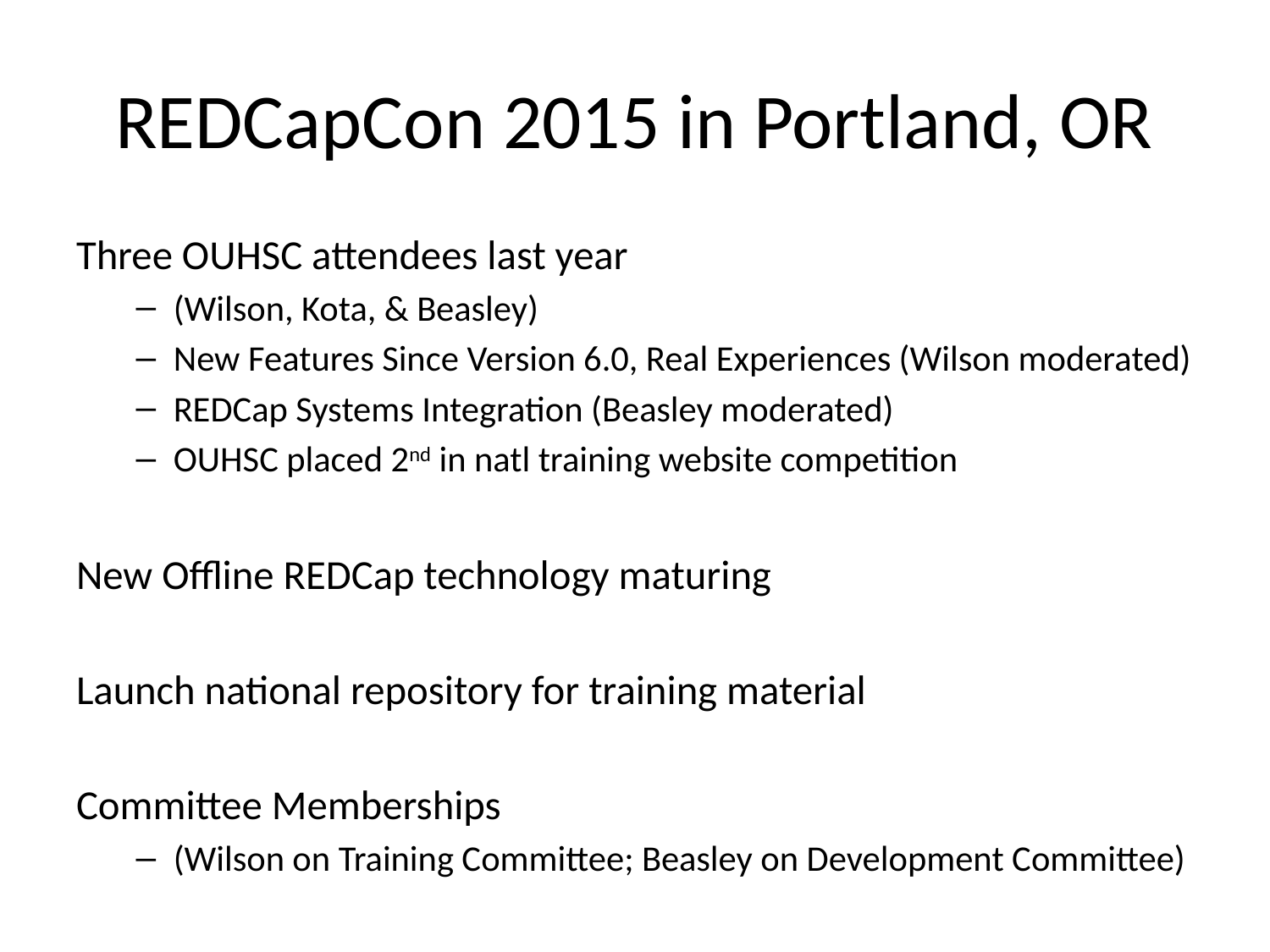

# REDCapCon 2015 in Portland, OR
Three OUHSC attendees last year
(Wilson, Kota, & Beasley)
New Features Since Version 6.0, Real Experiences (Wilson moderated)
REDCap Systems Integration (Beasley moderated)
OUHSC placed 2nd in natl training website competition

New Offline REDCap technology maturing

Launch national repository for training material

Committee Memberships
(Wilson on Training Committee; Beasley on Development Committee)